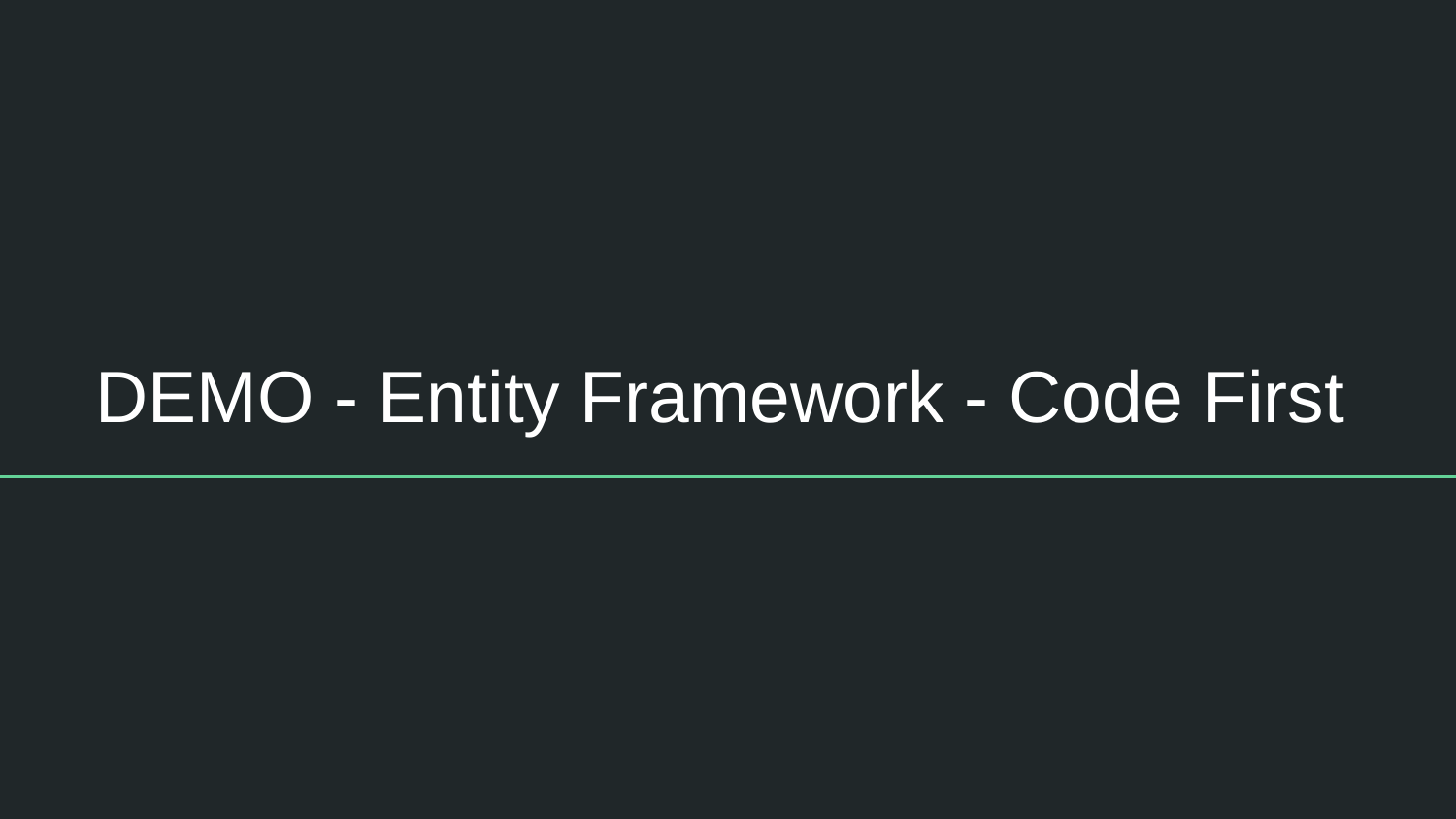

# DEMO - Entity Framework - Code First